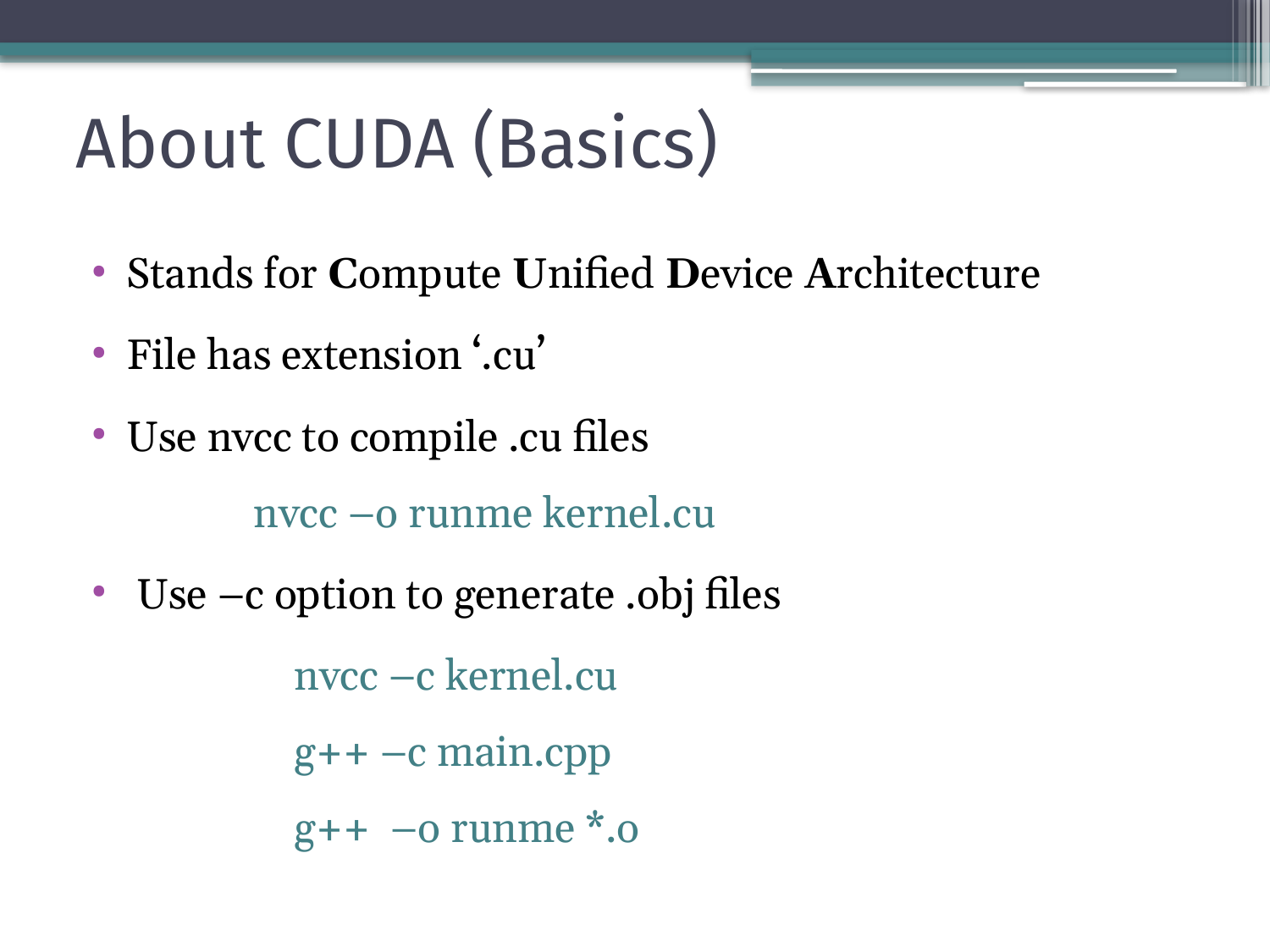

# About CUDA (Basics)
Stands for Compute Unified Device Architecture
File has extension ‘.cu’
Use nvcc to compile .cu files
	nvcc –o runme kernel.cu
 Use –c option to generate .obj files
		nvcc –c kernel.cu
	g++ –c main.cpp
	g++  –o runme *.o